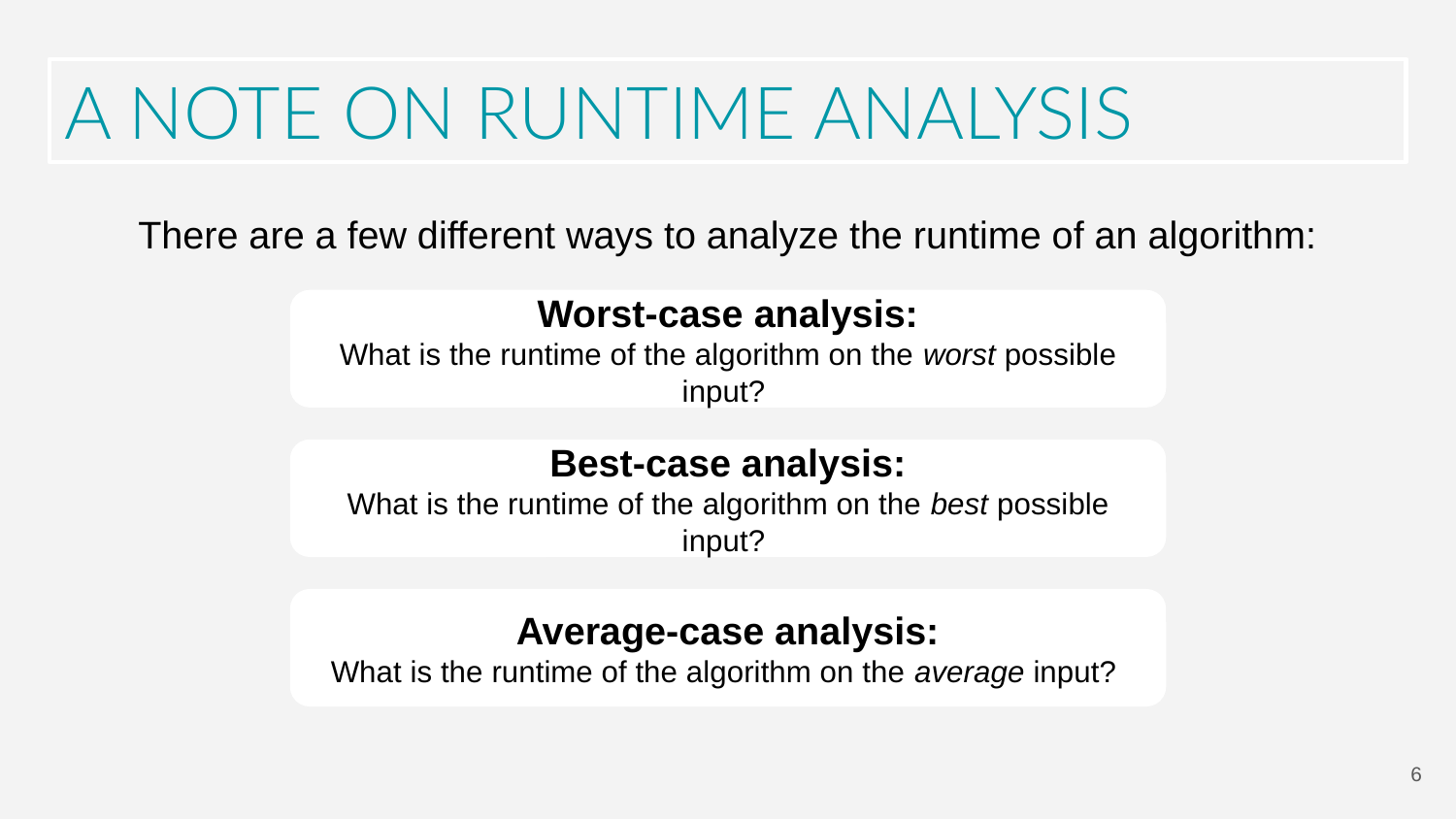

A NOTE ON RUNTIME ANALYSIS
There are a few different ways to analyze the runtime of an algorithm:
Worst-case analysis:
What is the runtime of the algorithm on the worst possible input?
Best-case analysis:
What is the runtime of the algorithm on the best possible input?
Average-case analysis:
What is the runtime of the algorithm on the average input?
6